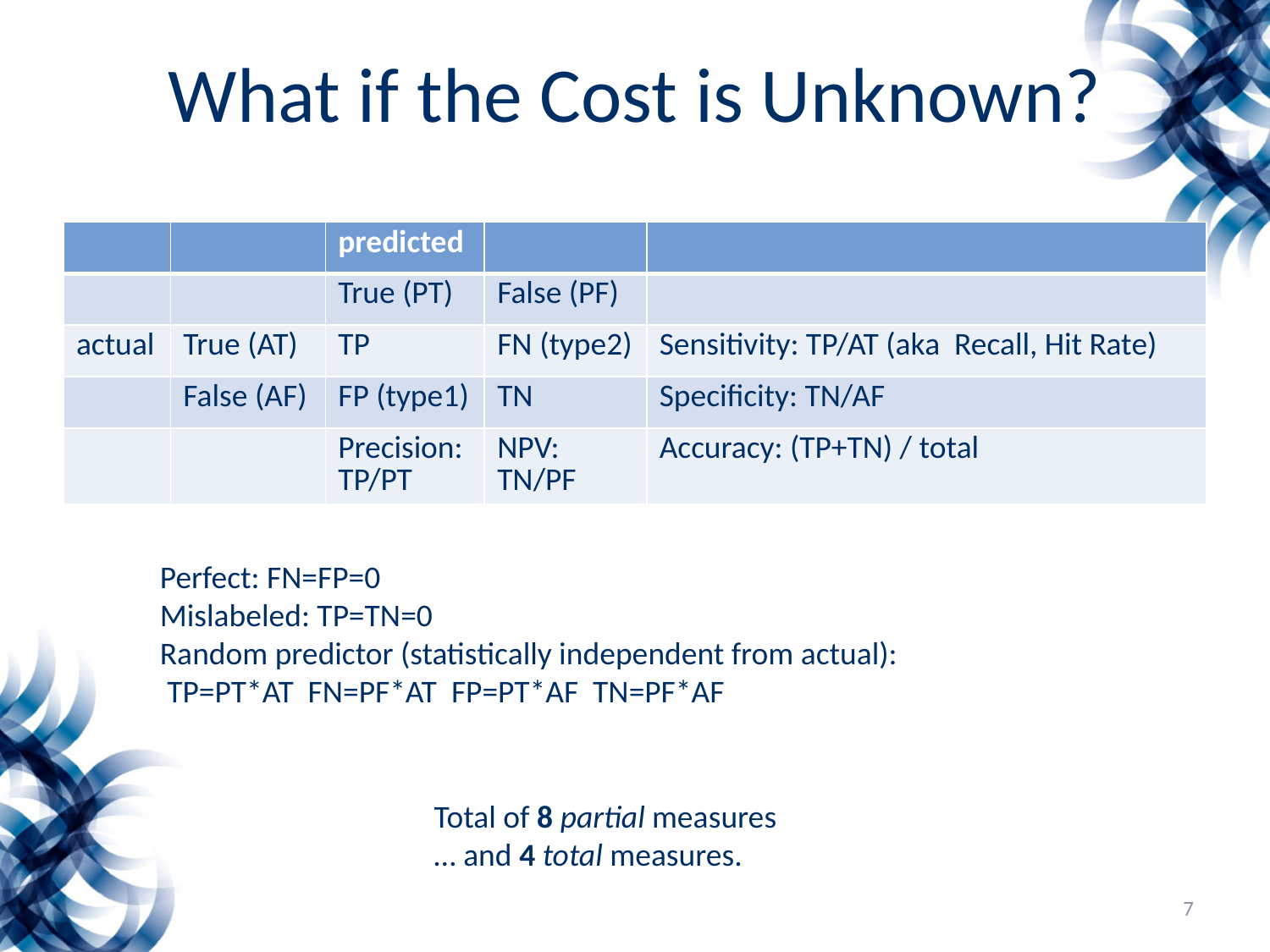

# What if the Cost is Unknown?
|  |  | predicted |  |  |
| --- | --- | --- | --- | --- |
|  |  | True (PT) | False (PF) |  |
| actual | True (AT) | TP | FN (type2) | Sensitivity: TP/AT (aka Recall, Hit Rate) |
|  | False (AF) | FP (type1) | TN | Specificity: TN/AF |
|  |  | Precision: TP/PT | NPV: TN/PF | Accuracy: (TP+TN) / total |
Perfect: FN=FP=0
Mislabeled: TP=TN=0
Random predictor (statistically independent from actual):
 TP=PT*AT  FN=PF*AT  FP=PT*AF  TN=PF*AF
Total of 8 partial measures
… and 4 total measures.
7